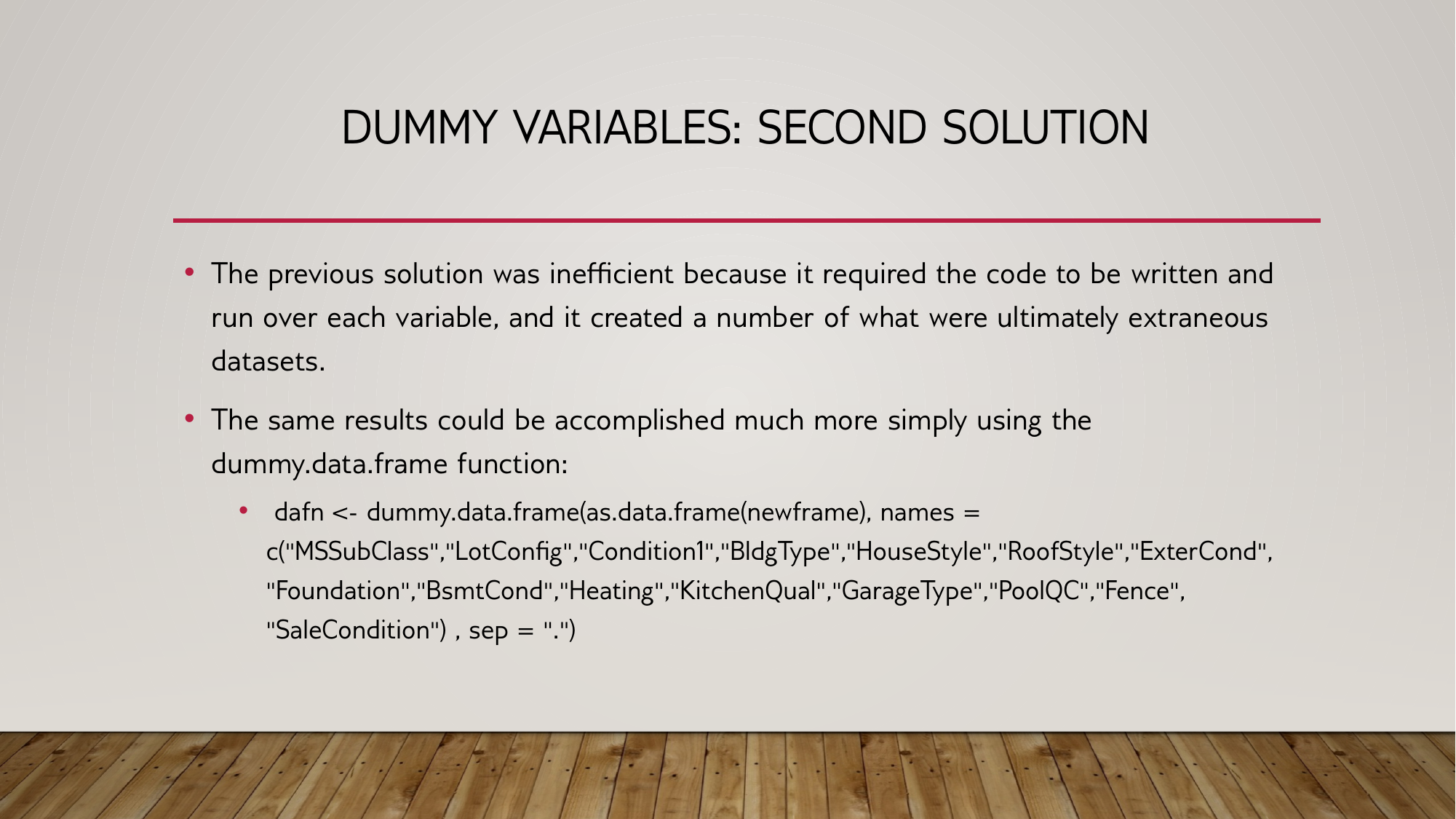

# Dummy variables: second solution
The previous solution was inefficient because it required the code to be written and run over each variable, and it created a number of what were ultimately extraneous datasets.
The same results could be accomplished much more simply using the dummy.data.frame function:
 dafn <- dummy.data.frame(as.data.frame(newframe), names = c("MSSubClass","LotConfig","Condition1","BldgType","HouseStyle","RoofStyle","ExterCond", "Foundation","BsmtCond","Heating","KitchenQual","GarageType","PoolQC","Fence", "SaleCondition") , sep = ".")